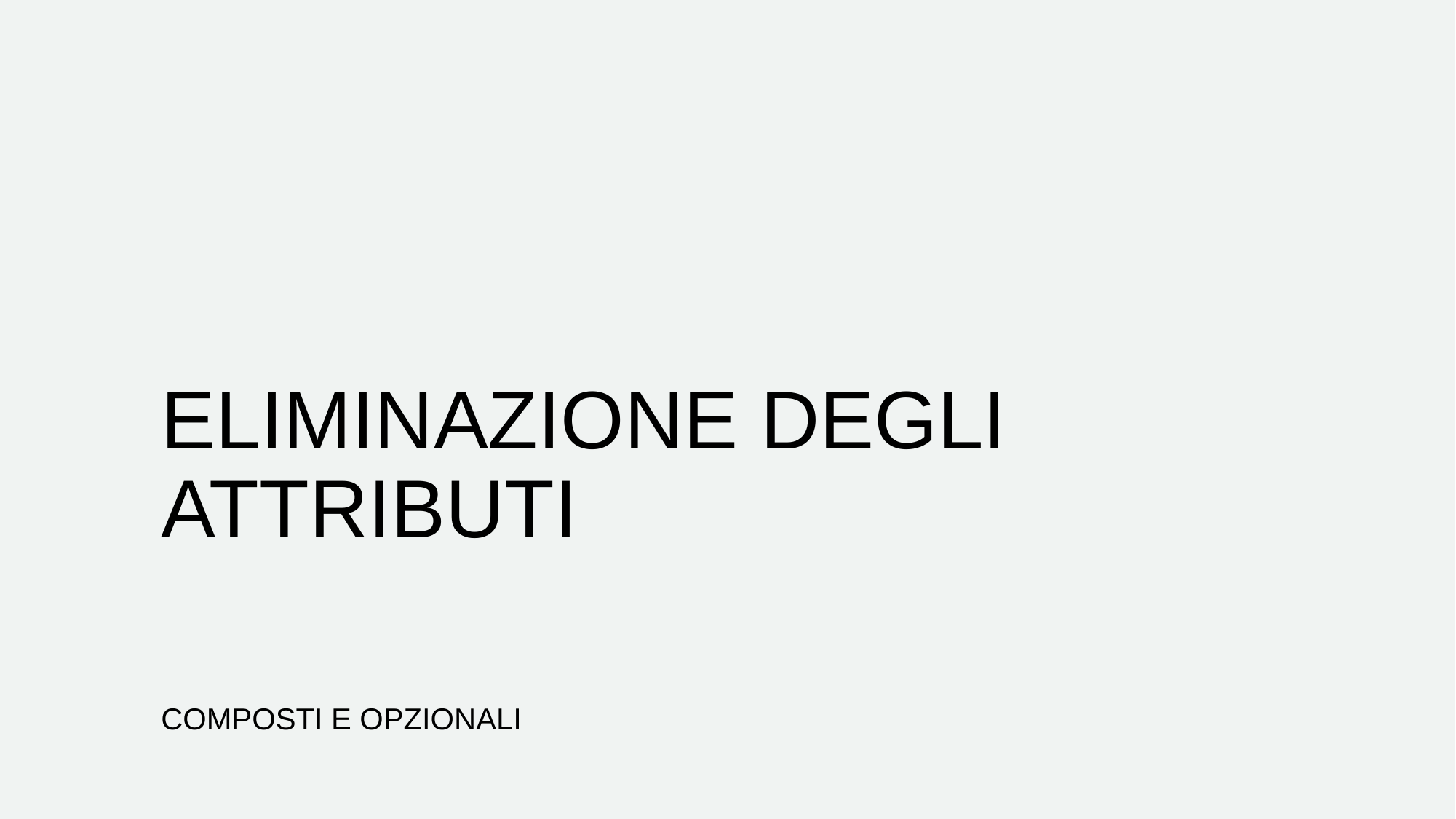

# ELIMINAZIONE DEGLI ATTRIBUTI
COMPOSTI E OPZIONALI